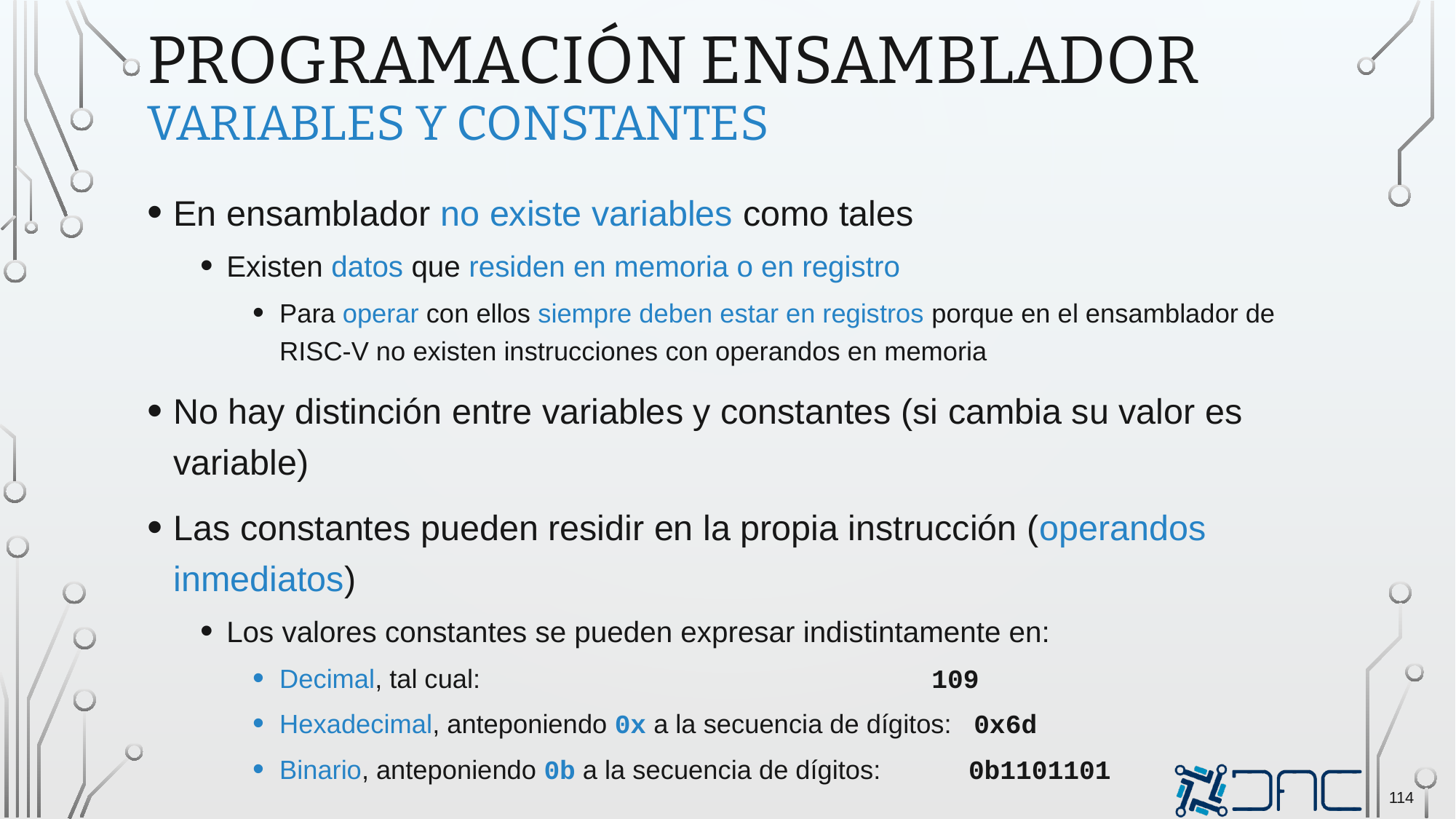

# Programación ensamblador variables y constantes
En ensamblador no existe variables como tales
Existen datos que residen en memoria o en registro
Para operar con ellos siempre deben estar en registros porque en el ensamblador de RISC-V no existen instrucciones con operandos en memoria
No hay distinción entre variables y constantes (si cambia su valor es variable)
Las constantes pueden residir en la propia instrucción (operandos inmediatos)
Los valores constantes se pueden expresar indistintamente en:
Decimal, tal cual:                                                              109
Hexadecimal, anteponiendo 0x a la secuencia de dígitos:   0x6d
Binario, anteponiendo 0b a la secuencia de dígitos:            0b1101101
114